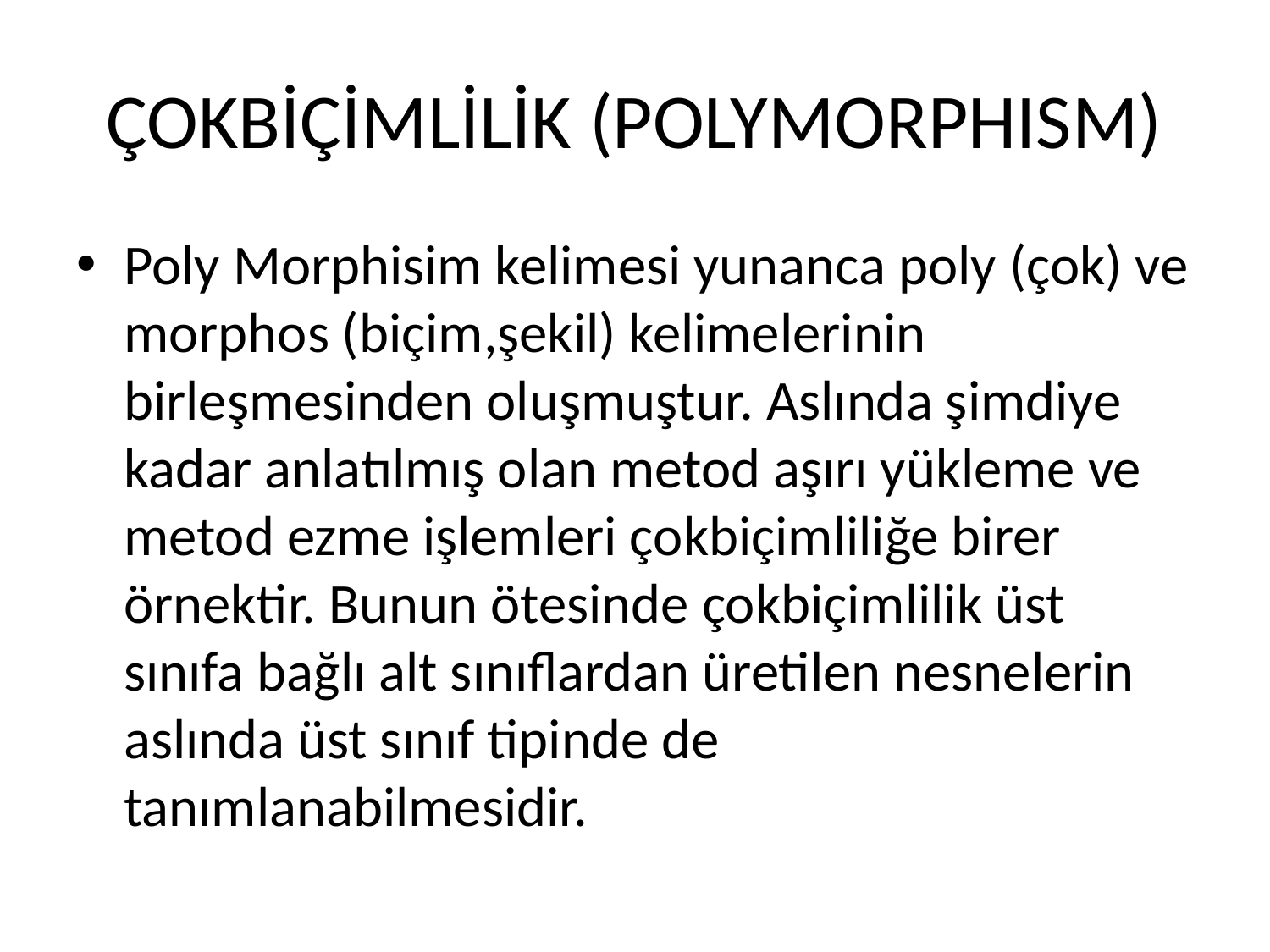

# ÇOKBİÇİMLİLİK (POLYMORPHISM)
Poly Morphisim kelimesi yunanca poly (çok) ve morphos (biçim,şekil) kelimelerinin birleşmesinden oluşmuştur. Aslında şimdiye kadar anlatılmış olan metod aşırı yükleme ve metod ezme işlemleri çokbiçimliliğe birer örnektir. Bunun ötesinde çokbiçimlilik üst sınıfa bağlı alt sınıflardan üretilen nesnelerin aslında üst sınıf tipinde de tanımlanabilmesidir.